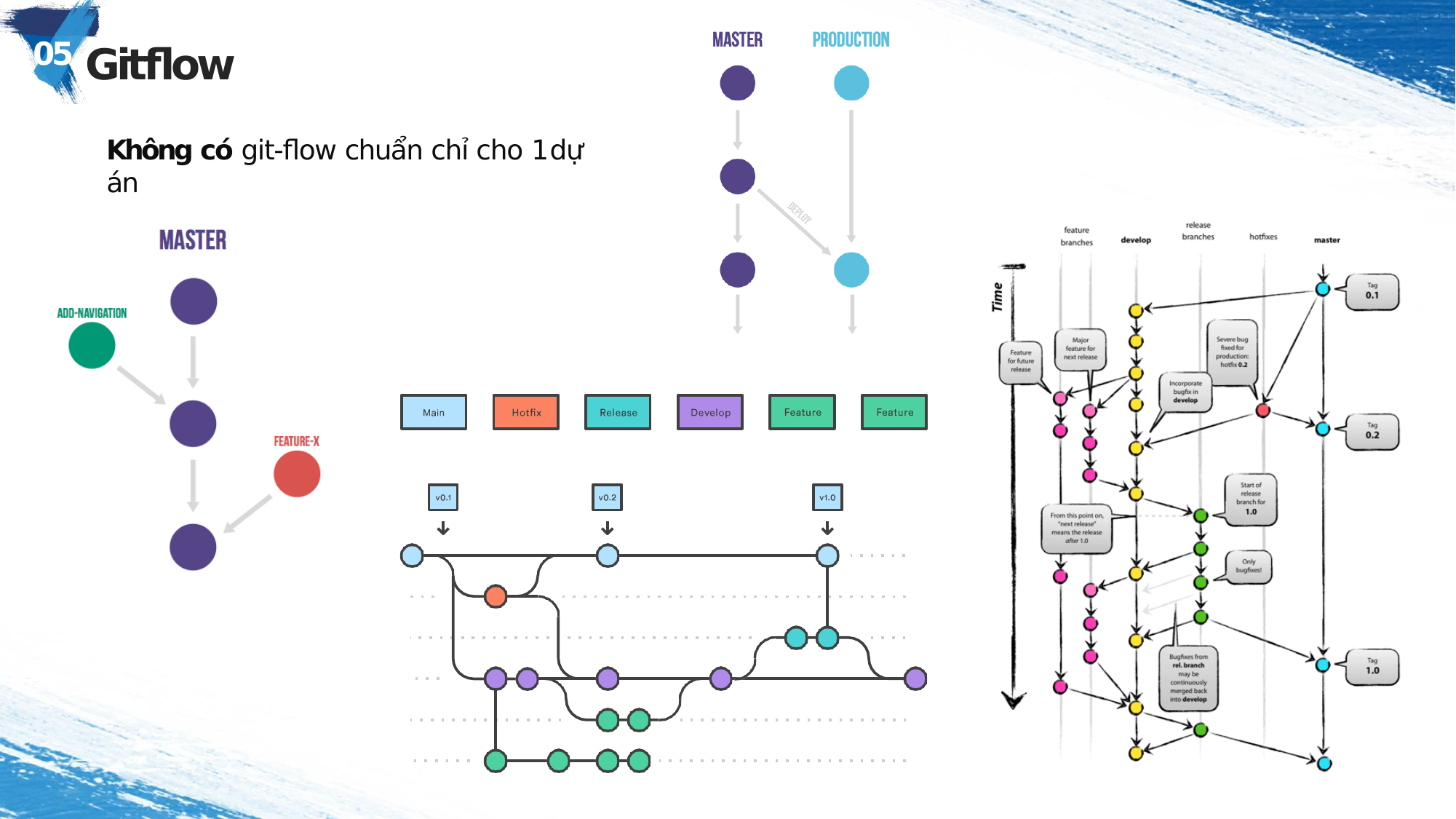

05 Gitflow
Không có git-flow chuẩn chỉ cho 1 dự án